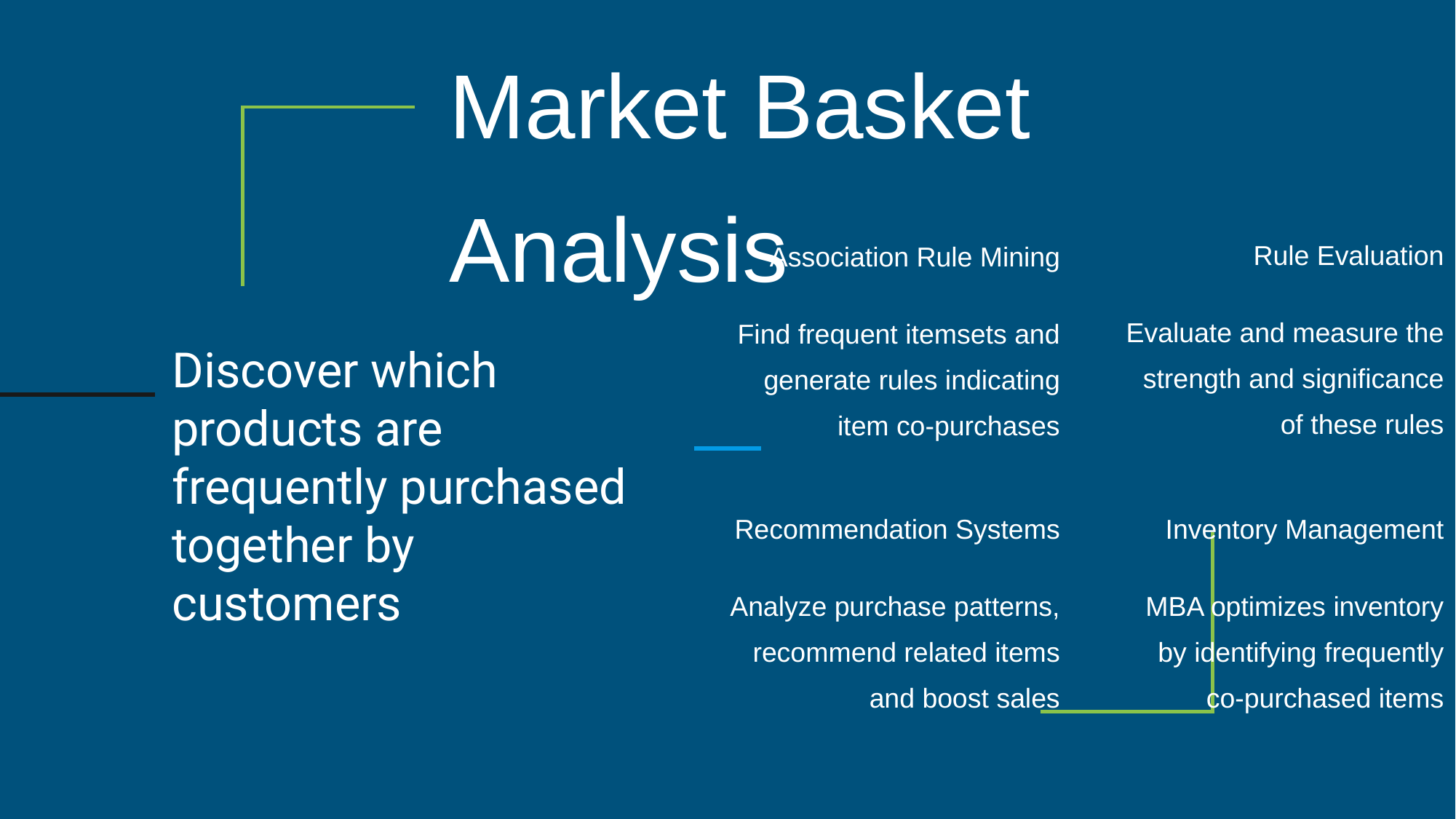

Market Basket Analysis
Rule Evaluation
Evaluate and measure the strength and significance of these rules
Association Rule Mining
Find frequent itemsets and generate rules indicating item co-purchases
Discover which products are frequently purchased together by customers
Recommendation Systems
Analyze purchase patterns, recommend related items and boost sales
Inventory Management
MBA optimizes inventory by identifying frequently co-purchased items